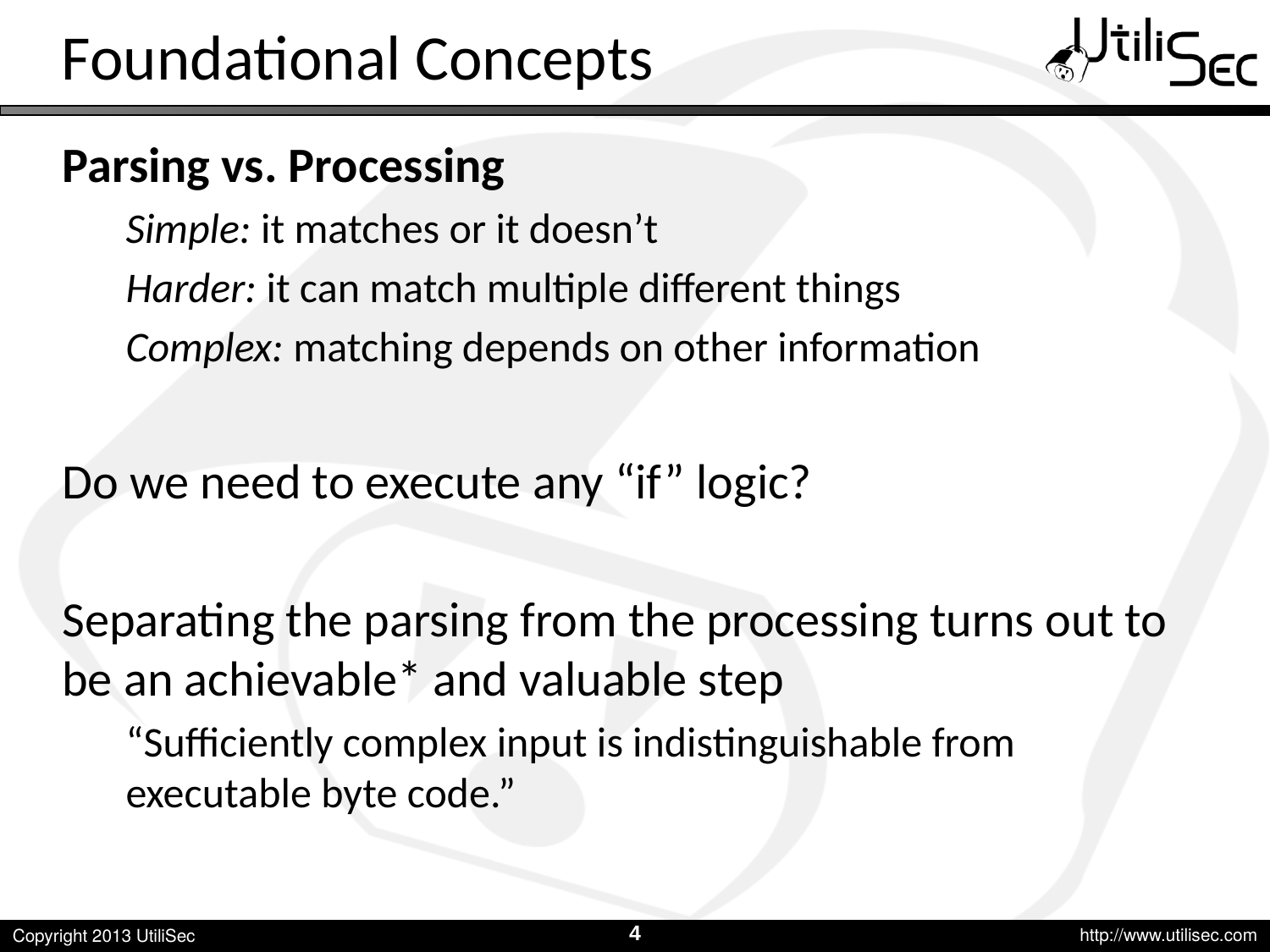

# Foundational Concepts
Parsing vs. Processing
Simple: it matches or it doesn’t
Harder: it can match multiple different things
Complex: matching depends on other information

Do we need to execute any “if” logic?

Separating the parsing from the processing turns out to be an achievable* and valuable step
“Sufficiently complex input is indistinguishable from executable byte code.”